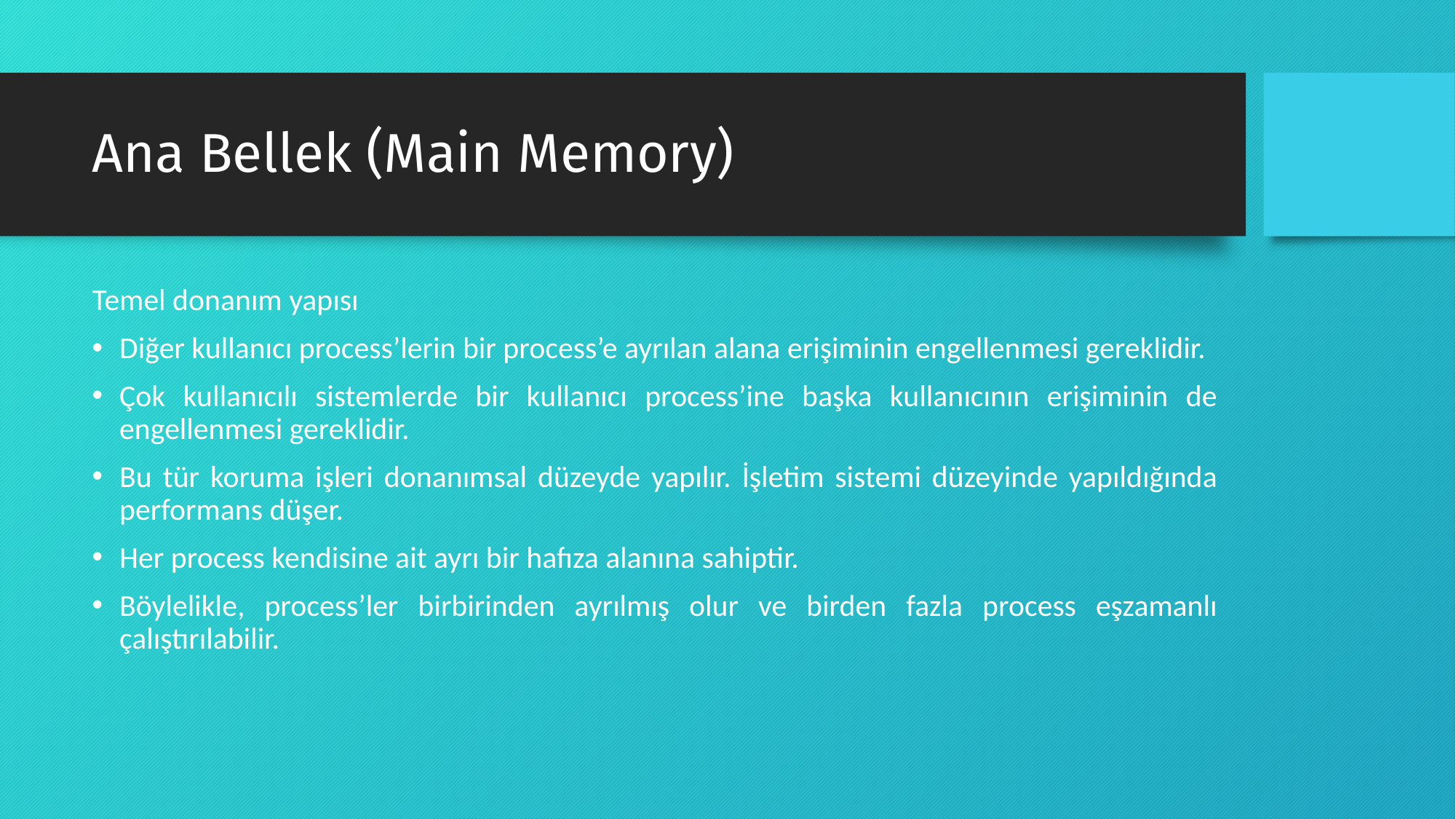

# Ana Bellek (Main Memory)
Temel donanım yapısı
Diğer kullanıcı process’lerin bir process’e ayrılan alana erişiminin engellenmesi gereklidir.
Çok kullanıcılı sistemlerde bir kullanıcı process’ine başka kullanıcının erişiminin de engellenmesi gereklidir.
Bu tür koruma işleri donanımsal düzeyde yapılır. İşletim sistemi düzeyinde yapıldığında performans düşer.
Her process kendisine ait ayrı bir hafıza alanına sahiptir.
Böylelikle, process’ler birbirinden ayrılmış olur ve birden fazla process eşzamanlı çalıştırılabilir.